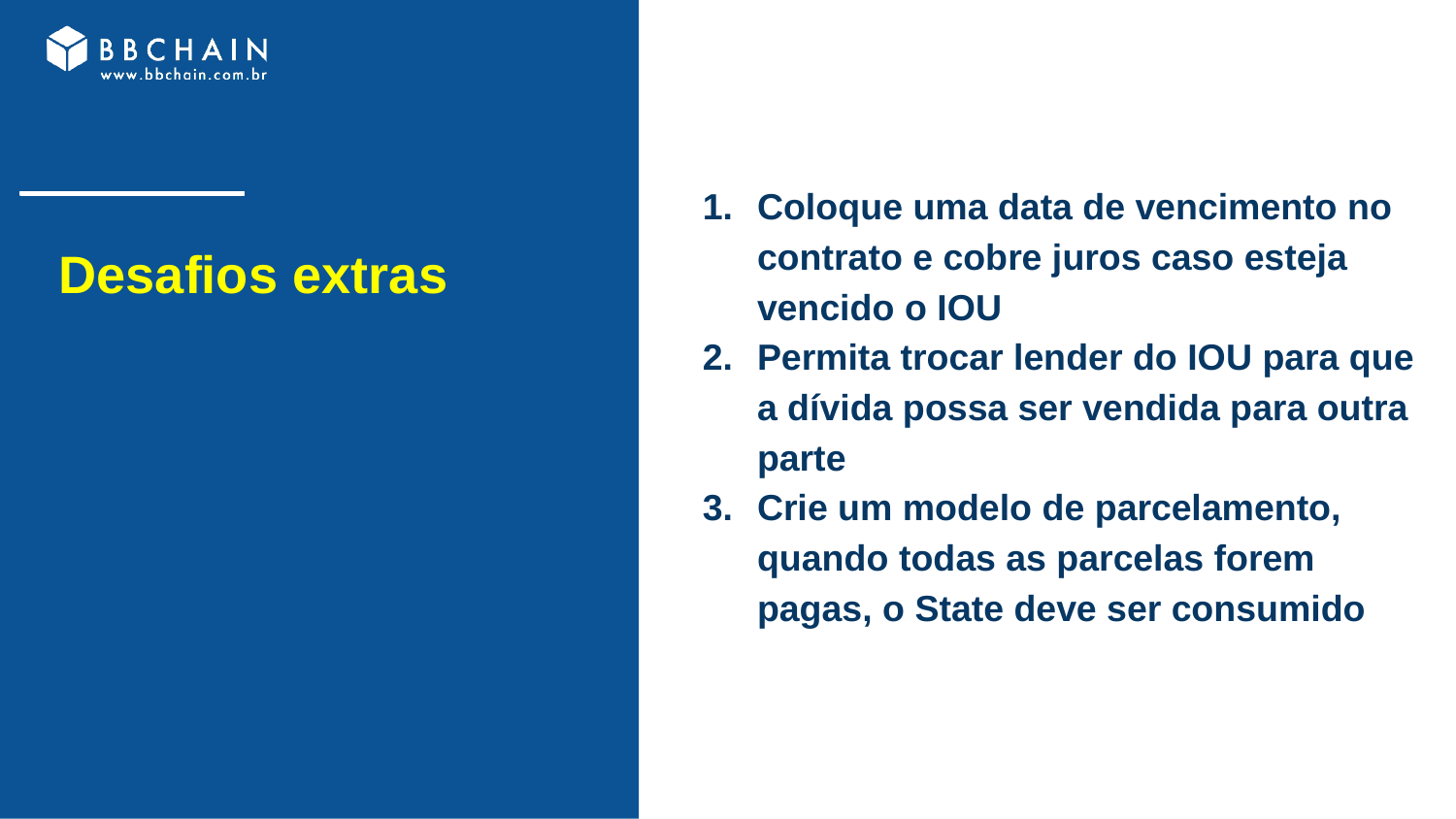

Coloque uma data de vencimento no contrato e cobre juros caso esteja vencido o IOU
Permita trocar lender do IOU para que a dívida possa ser vendida para outra parte
Crie um modelo de parcelamento, quando todas as parcelas forem pagas, o State deve ser consumido
# Desafios extras